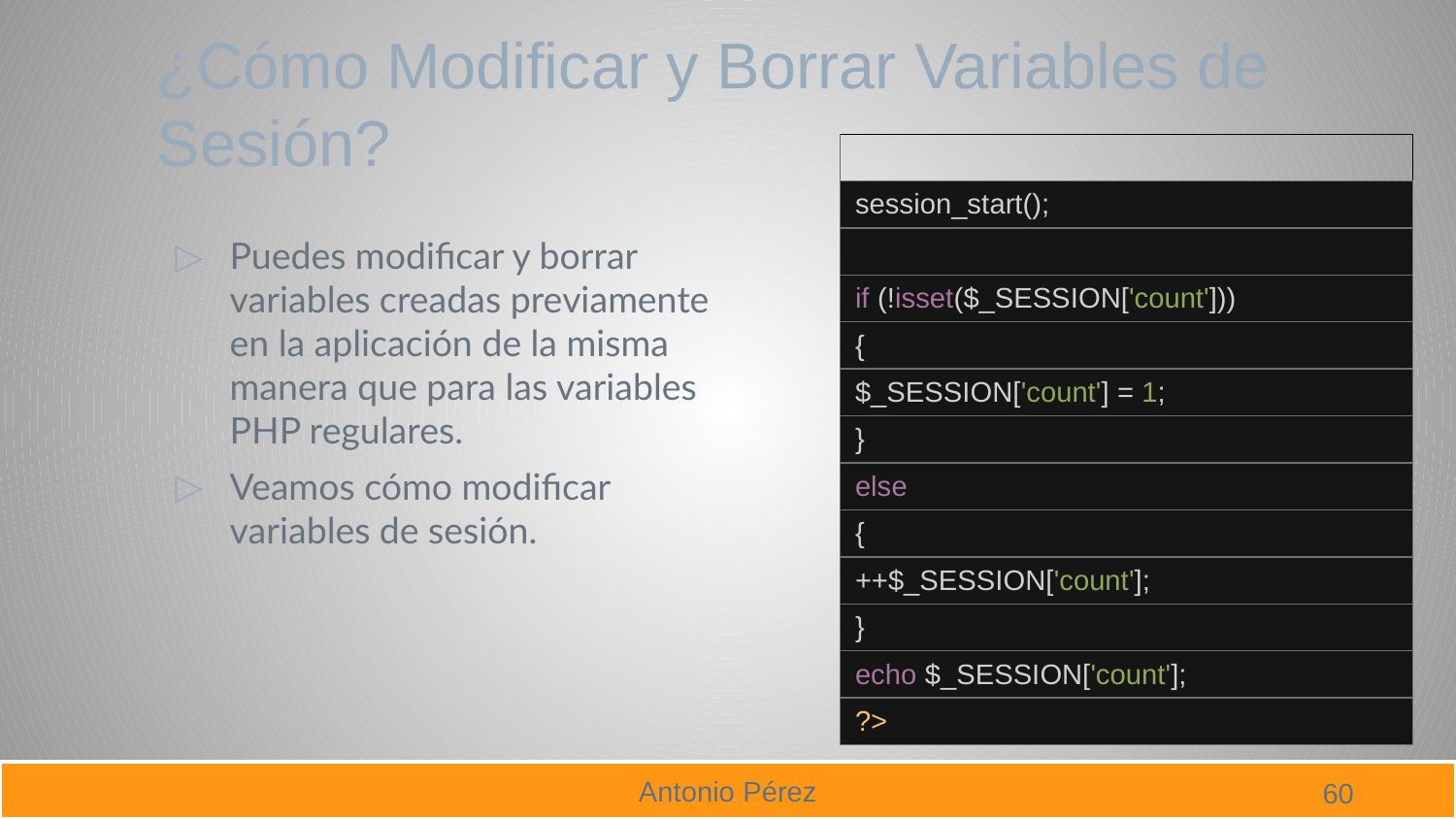

# ¿Cómo Modificar y Borrar Variables de Sesión?
|  |
| --- |
| session\_start(); |
|  |
| if (!isset($\_SESSION['count'])) |
| { |
| $\_SESSION['count'] = 1; |
| } |
| else |
| { |
| ++$\_SESSION['count']; |
| } |
| echo $\_SESSION['count']; |
| ?> |
Puedes modificar y borrar variables creadas previamente en la aplicación de la misma manera que para las variables PHP regulares.
Veamos cómo modificar variables de sesión.

60